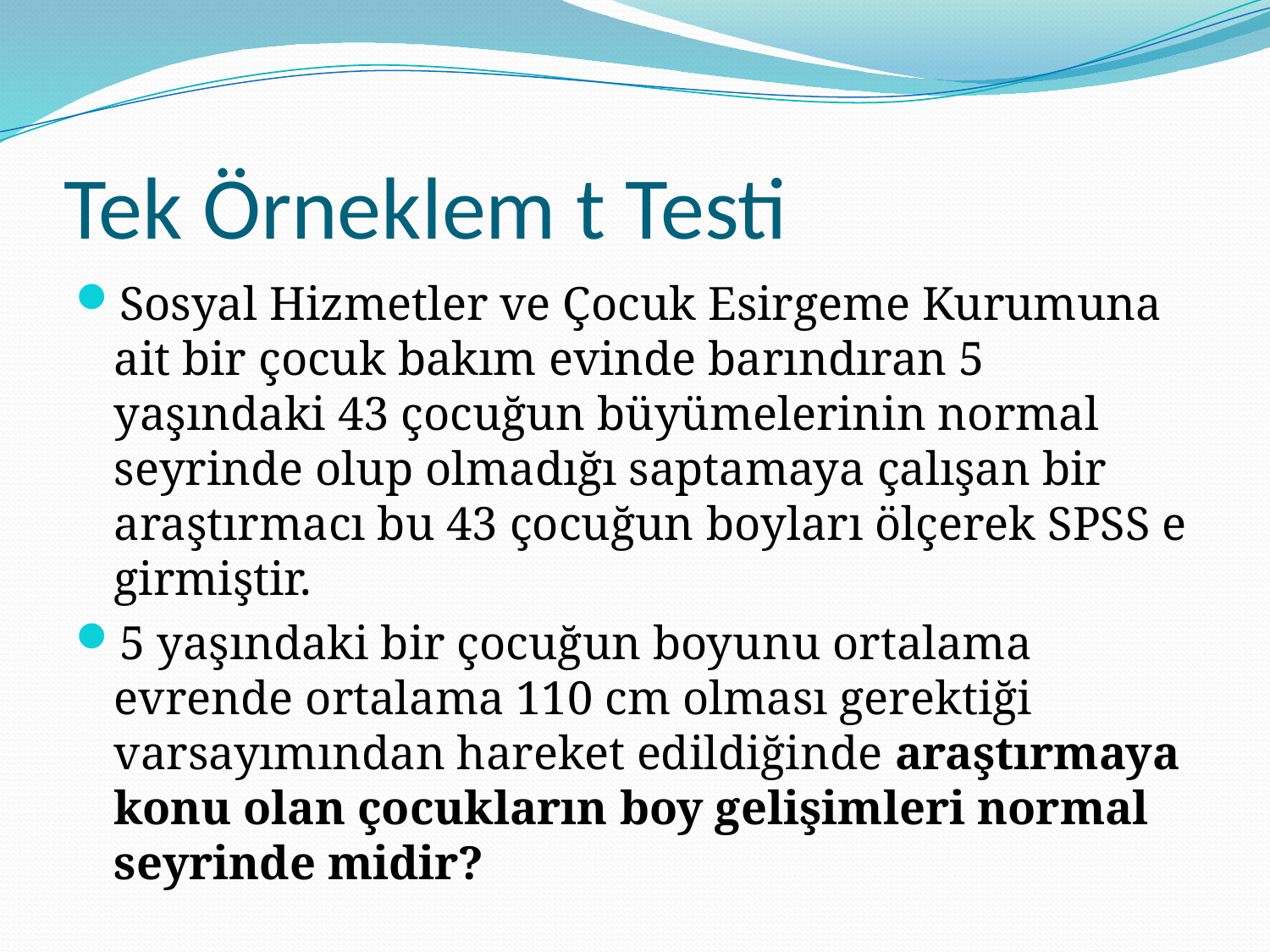

# Tek Örneklem t Testi
Sosyal Hizmetler ve Çocuk Esirgeme Kurumuna ait bir çocuk bakım evinde barındıran 5 yaşındaki 43 çocuğun büyümelerinin normal seyrinde olup olmadığı saptamaya çalışan bir araştırmacı bu 43 çocuğun boyları ölçerek SPSS e girmiştir.
5 yaşındaki bir çocuğun boyunu ortalama evrende ortalama 110 cm olması gerektiği varsayımından hareket edildiğinde araştırmaya konu olan çocukların boy gelişimleri normal seyrinde midir?